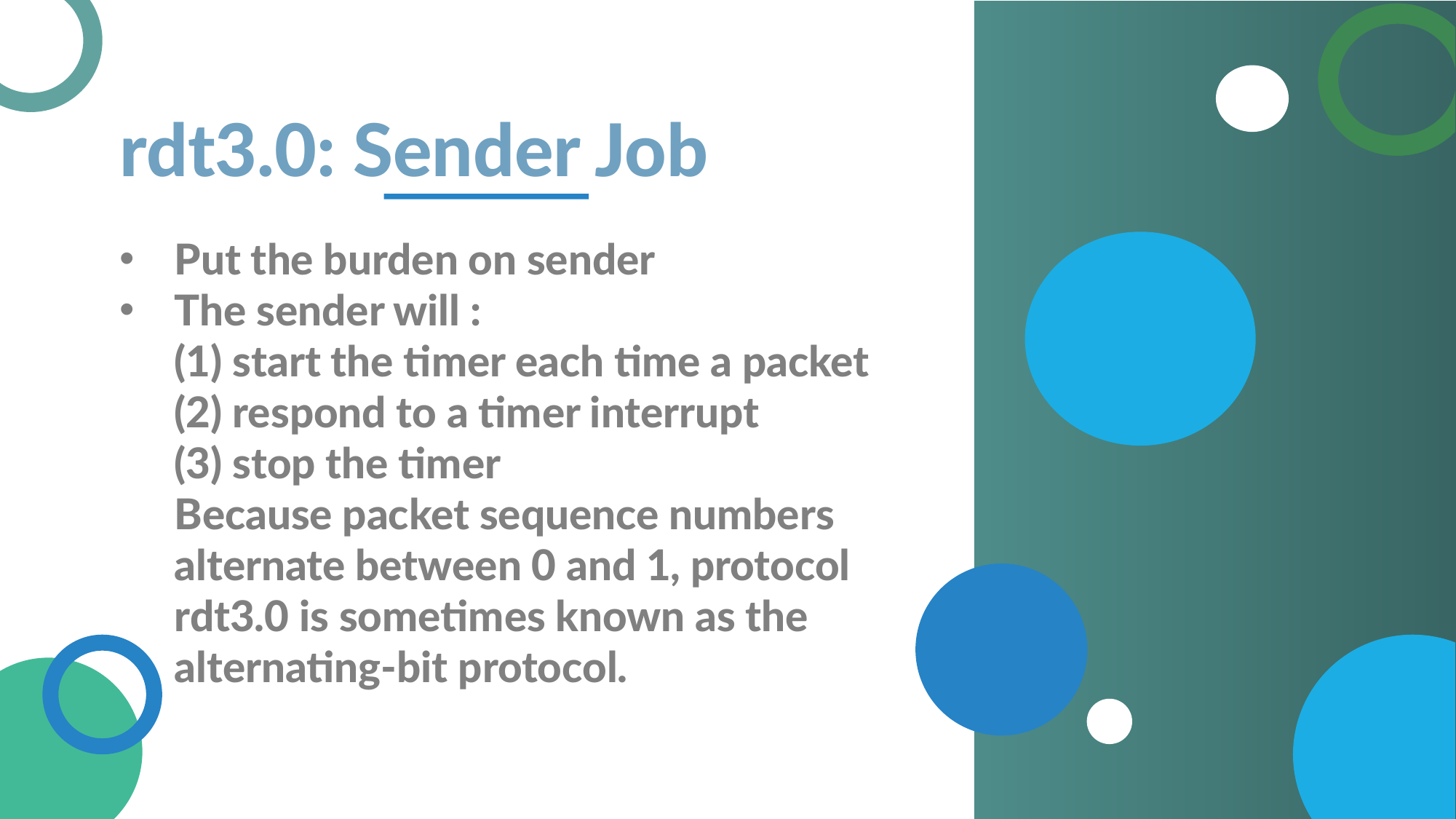

rdt3.0: Sender Job

Put the burden on sender
The sender will :
(1) start the timer each time a packet
(2) respond to a timer interrupt
(3) stop the timer
Because packet sequence numbers alternate between 0 and 1, protocol rdt3.0 is sometimes known as the alternating-bit protocol.